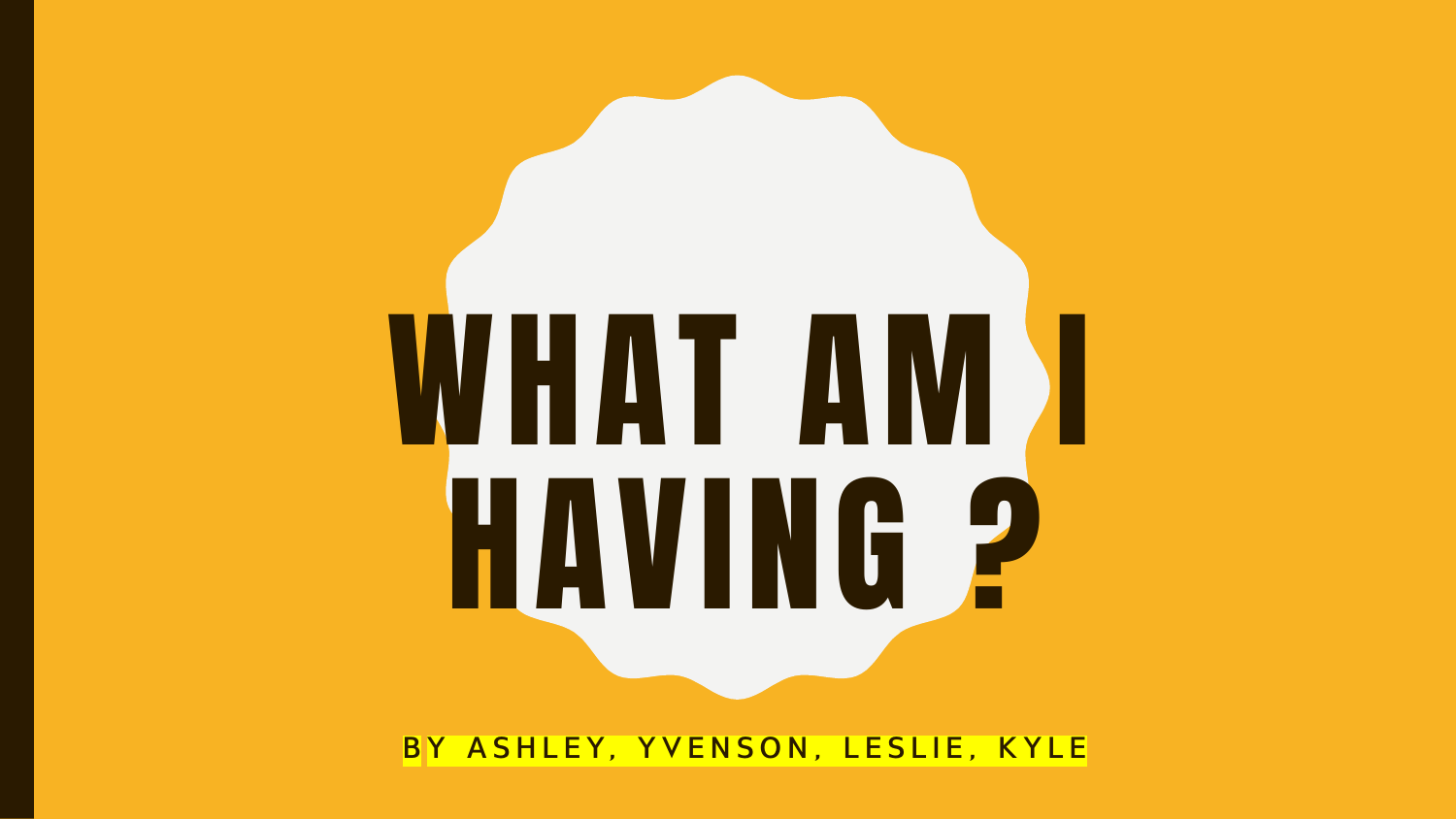

# What Am I Having ?
By Ashley, Yvenson, Leslie, kyle